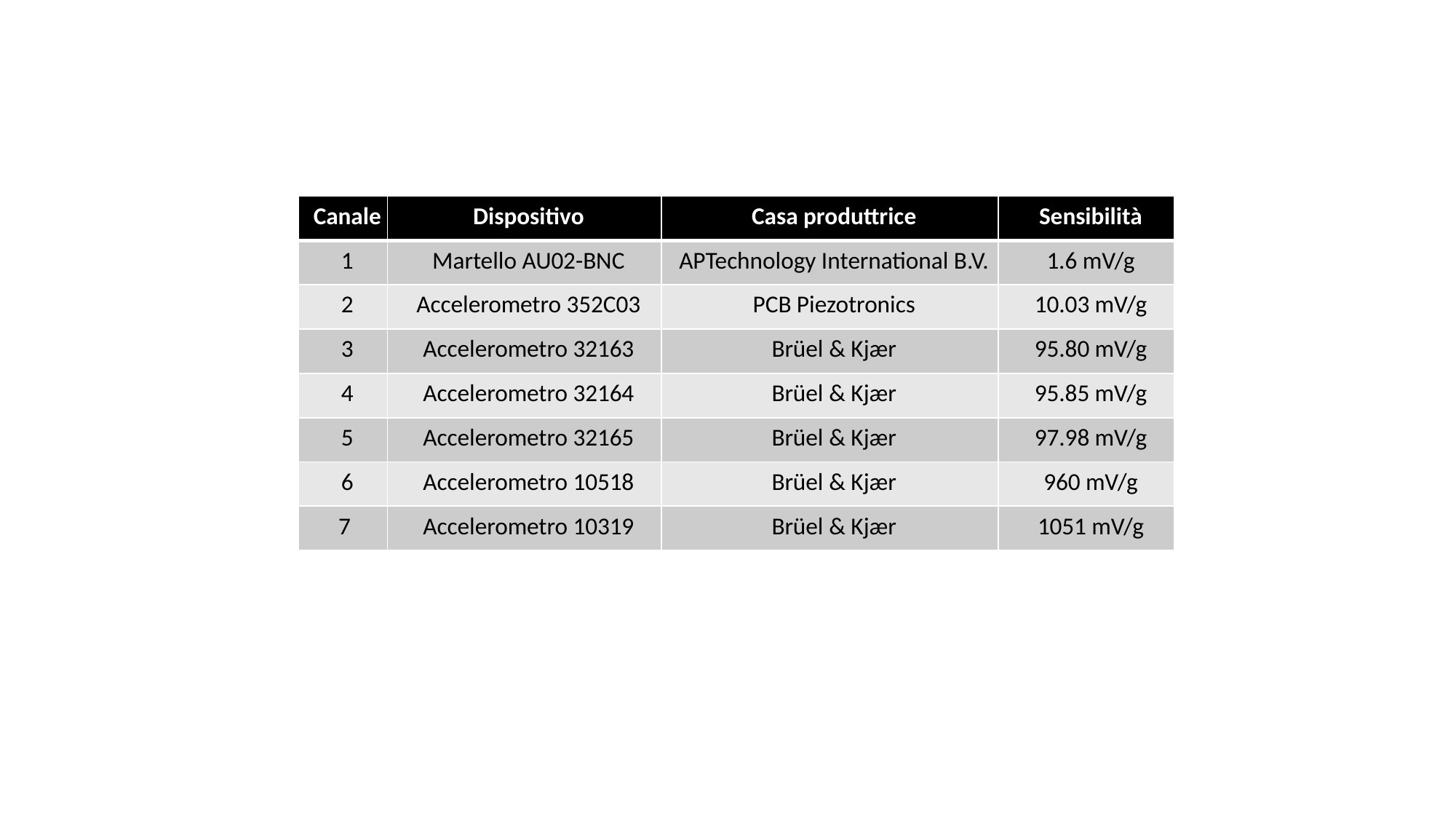

| Canale | Dispositivo | Casa produttrice | Sensibilità |
| --- | --- | --- | --- |
| 1 | Martello AU02-BNC | APTechnology International B.V. | 1.6 mV/g |
| 2 | Accelerometro 352C03 | PCB Piezotronics | 10.03 mV/g |
| 3 | Accelerometro 32163 | Brüel & Kjær | 95.80 mV/g |
| 4 | Accelerometro 32164 | Brüel & Kjær | 95.85 mV/g |
| 5 | Accelerometro 32165 | Brüel & Kjær | 97.98 mV/g |
| 6 | Accelerometro 10518 | Brüel & Kjær | 960 mV/g |
| 7 | Accelerometro 10319 | Brüel & Kjær | 1051 mV/g |